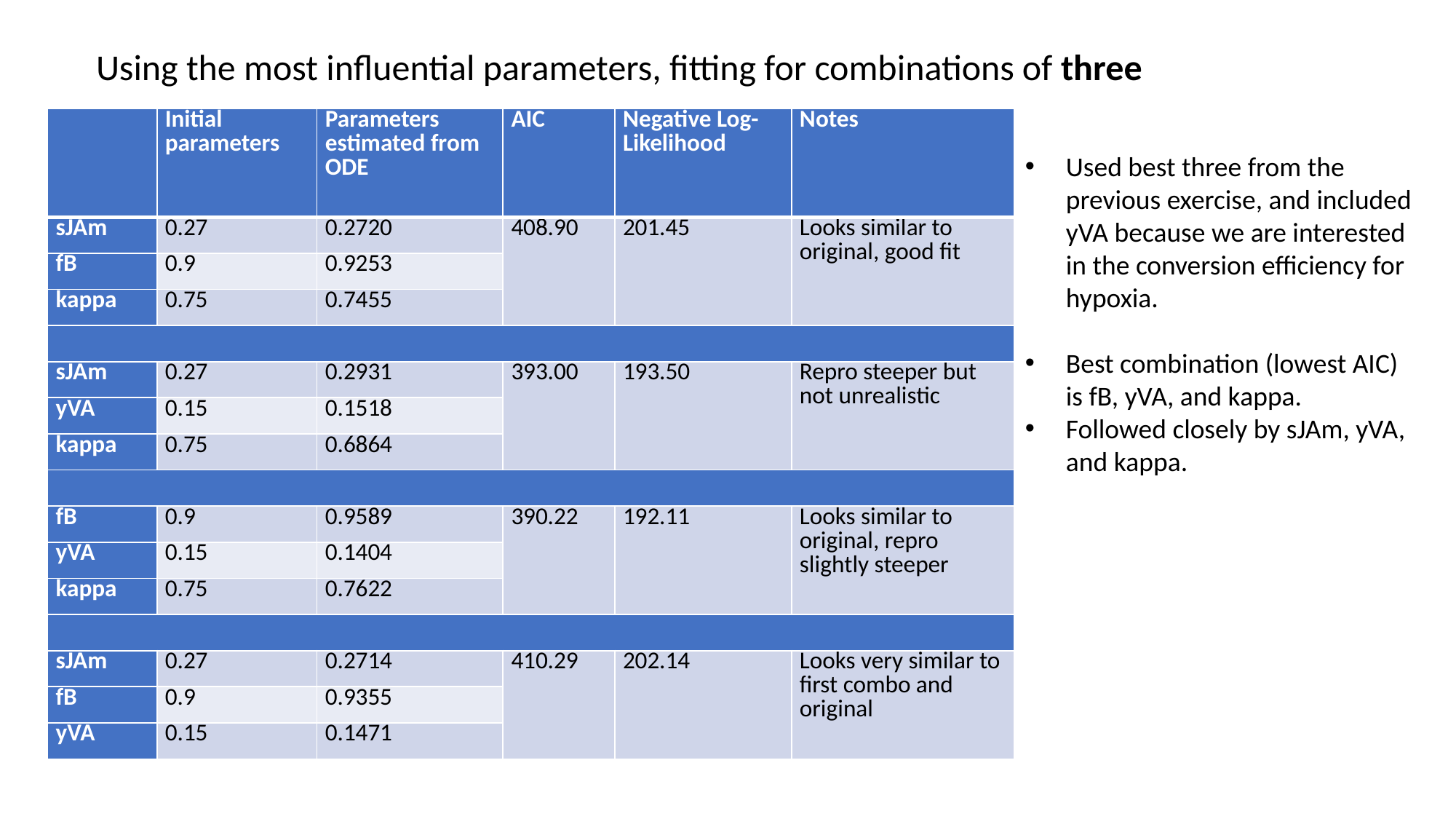

Using the most influential parameters, fitting for combinations of three
|  | Initial parameters | Parameters estimated from ODE | AIC | Negative Log-Likelihood | Notes |
| --- | --- | --- | --- | --- | --- |
| sJAm | 0.27 | 0.2720 | 408.90 | 201.45 | Looks similar to original, good fit |
| fB | 0.9 | 0.9253 |  |  |  |
| kappa | 0.75 | 0.7455 |  |  |  |
|  |  |  |  |  |  |
| sJAm | 0.27 | 0.2931 | 393.00 | 193.50 | Repro steeper but not unrealistic |
| yVA | 0.15 | 0.1518 |  |  |  |
| kappa | 0.75 | 0.6864 |  |  |  |
|  |  |  |  |  |  |
| fB | 0.9 | 0.9589 | 390.22 | 192.11 | Looks similar to original, repro slightly steeper |
| yVA | 0.15 | 0.1404 |  |  |  |
| kappa | 0.75 | 0.7622 |  |  |  |
|  |  |  |  |  |  |
| sJAm | 0.27 | 0.2714 | 410.29 | 202.14 | Looks very similar to first combo and original |
| fB | 0.9 | 0.9355 |  |  |  |
| yVA | 0.15 | 0.1471 |  |  |  |
Used best three from the previous exercise, and included yVA because we are interested in the conversion efficiency for hypoxia.

Best combination (lowest AIC) is fB, yVA, and kappa.
Followed closely by sJAm, yVA, and kappa.